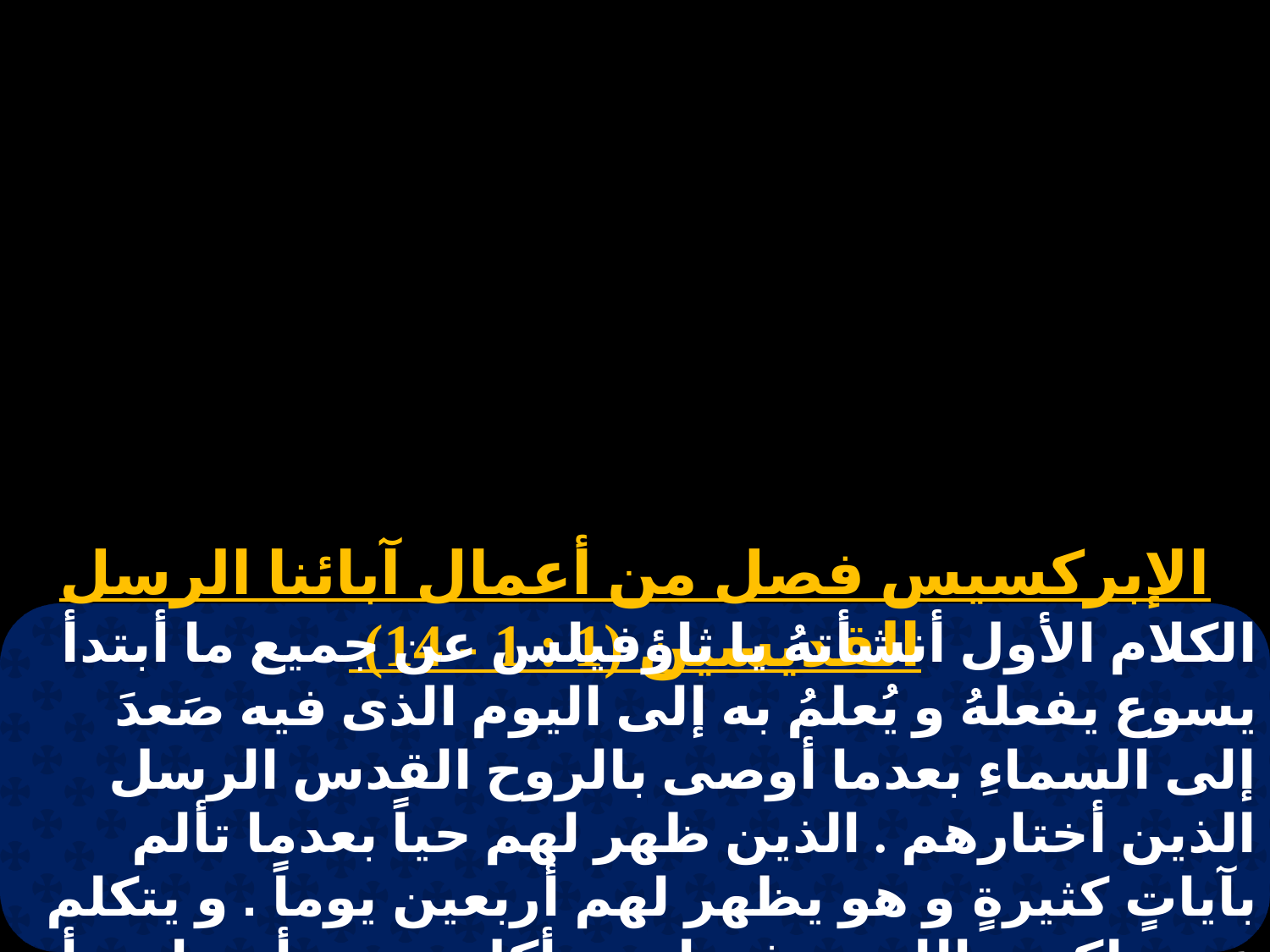

الإبركسيس فصل من أعمال آبائنا الرسل القديسين (1 : 1 - 14)
الكلام الأول أنشأتهُ يا ثاؤفيلس عن جميع ما أبتدأ يسوع يفعلهُ و يُعلمُ به إلى اليوم الذى فيه صَعدَ إلى السماءِ بعدما أوصى بالروح القدس الرسل الذين أختارهم . الذين ظهر لهم حياً بعدما تألم بآياتٍ كثيرةٍ و هو يظهر لهم أربعين يوماً . و يتكلم عن ملكوت الله . و فيما هو يأكل معهم أوصاهم أن لا يُفارقوا أورشليم بل ينظروا موعد الآب الذى سمعتموه منى.